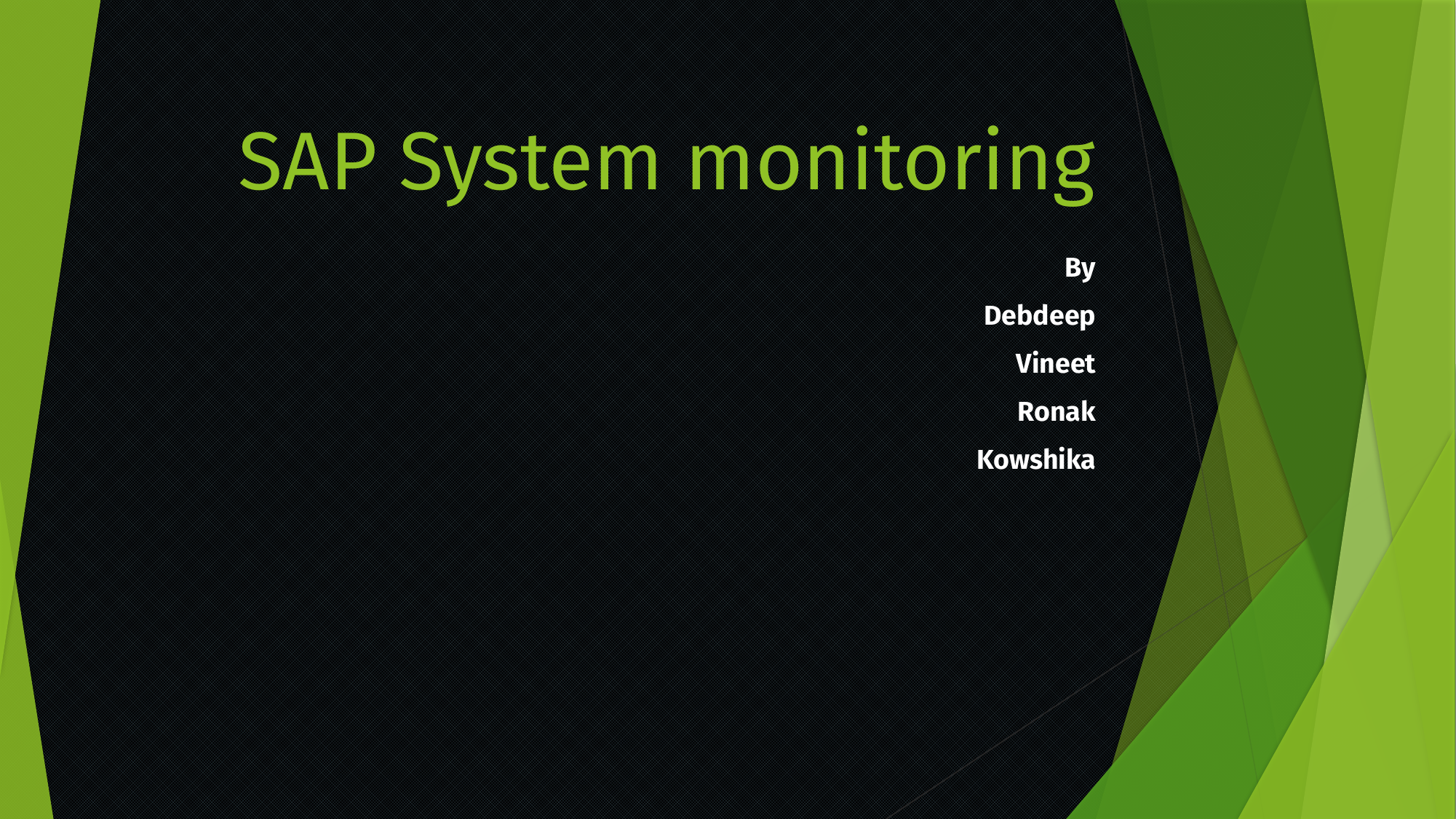

# SAP System monitoring
By
Debdeep
Vineet
Ronak
Kowshika